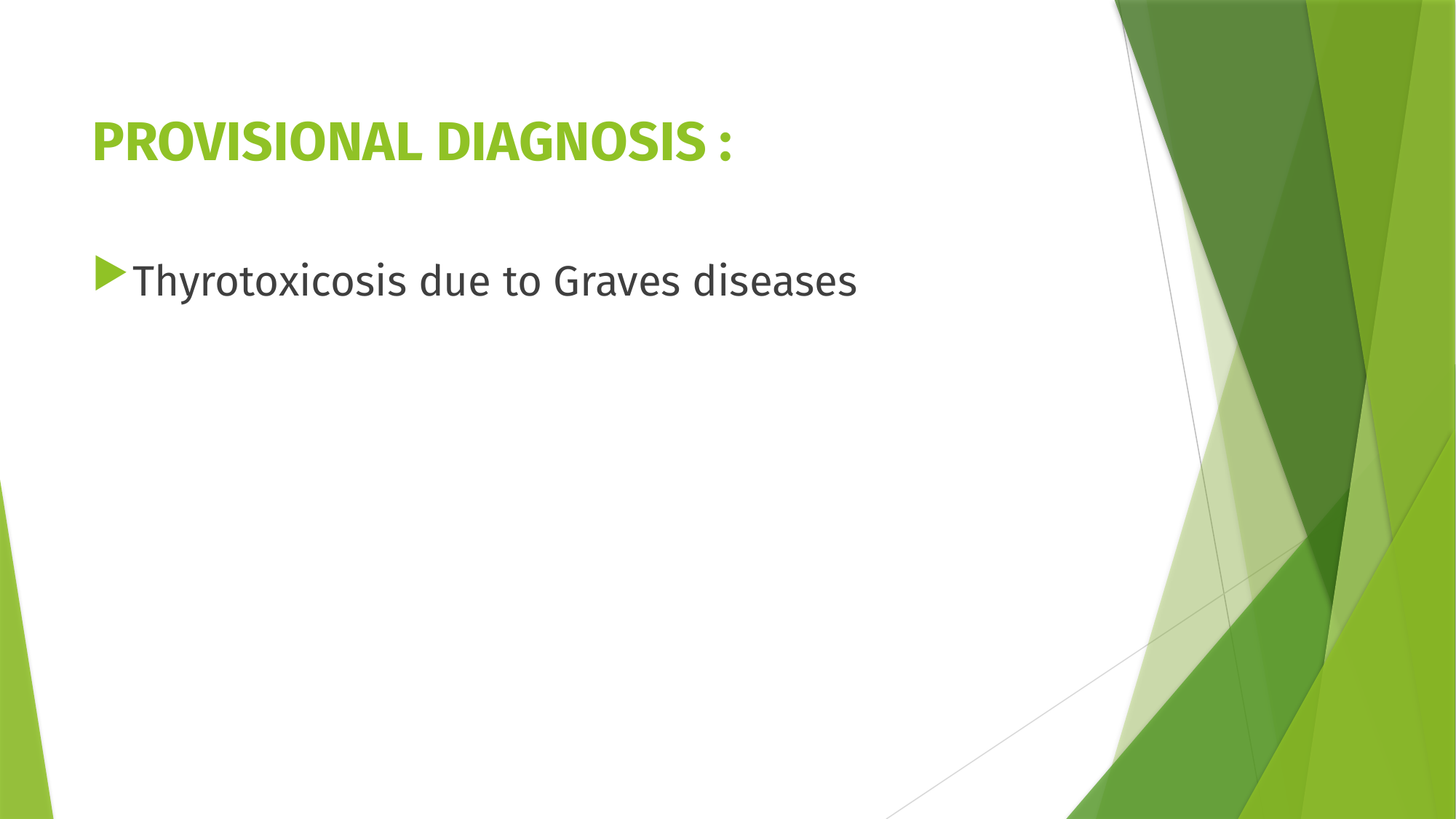

# PROVISIONAL DIAGNOSIS :
Thyrotoxicosis due to Graves diseases